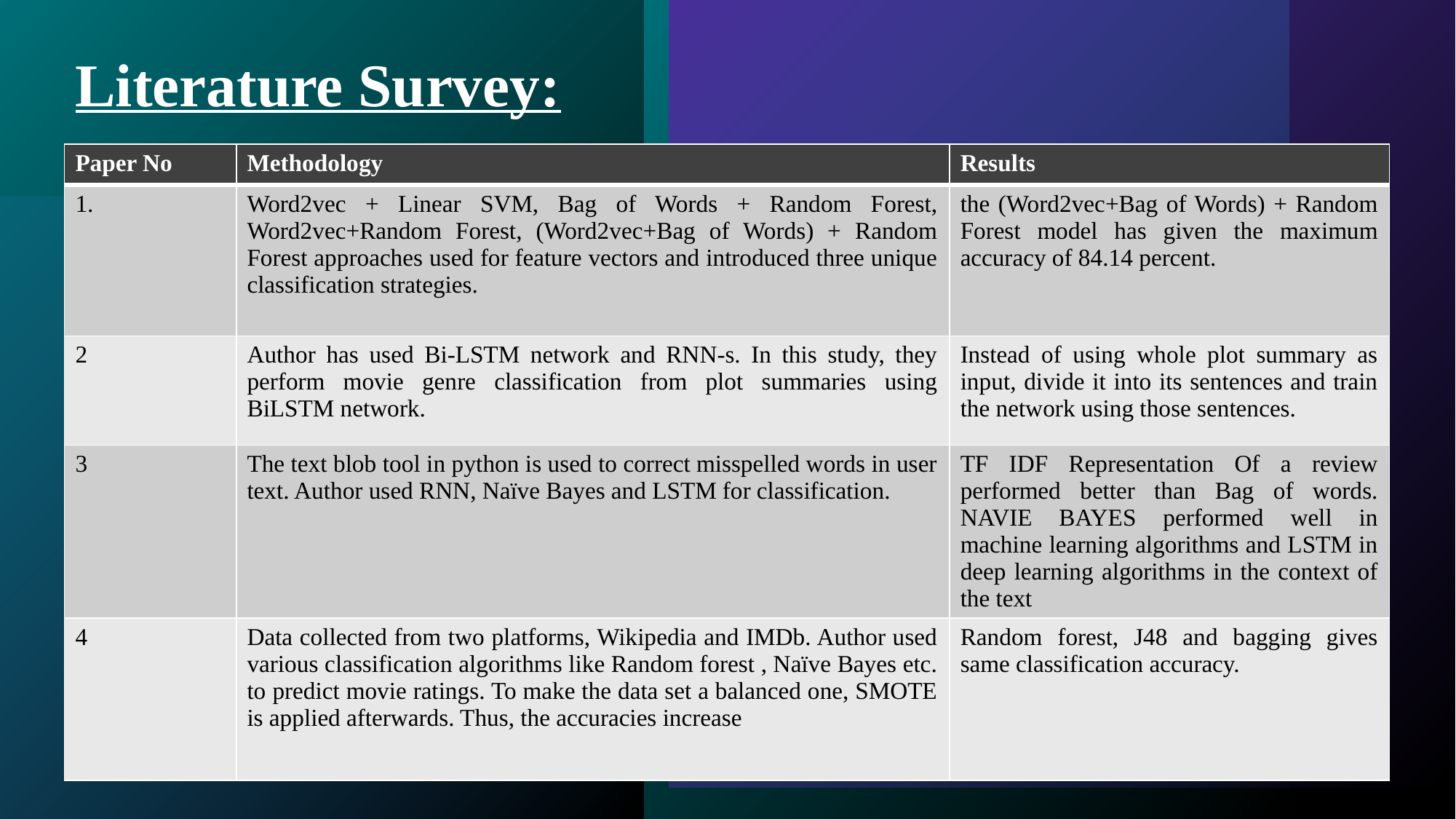

# Literature Survey:
| Paper No | Methodology | Results |
| --- | --- | --- |
| 1. | Word2vec + Linear SVM, Bag of Words + Random Forest, Word2vec+Random Forest, (Word2vec+Bag of Words) + Random Forest approaches used for feature vectors and introduced three unique classification strategies. | the (Word2vec+Bag of Words) + Random Forest model has given the maximum accuracy of 84.14 percent. |
| 2 | Author has used Bi-LSTM network and RNN-s. In this study, they perform movie genre classification from plot summaries using BiLSTM network. | Instead of using whole plot summary as input, divide it into its sentences and train the network using those sentences. |
| 3 | The text blob tool in python is used to correct misspelled words in user text. Author used RNN, Naïve Bayes and LSTM for classification. | TF IDF Representation Of a review performed better than Bag of words. NAVIE BAYES performed well in machine learning algorithms and LSTM in deep learning algorithms in the context of the text |
| 4 | Data collected from two platforms, Wikipedia and IMDb. Author used various classification algorithms like Random forest , Naïve Bayes etc. to predict movie ratings. To make the data set a balanced one, SMOTE is applied afterwards. Thus, the accuracies increase | Random forest, J48 and bagging gives same classification accuracy. |